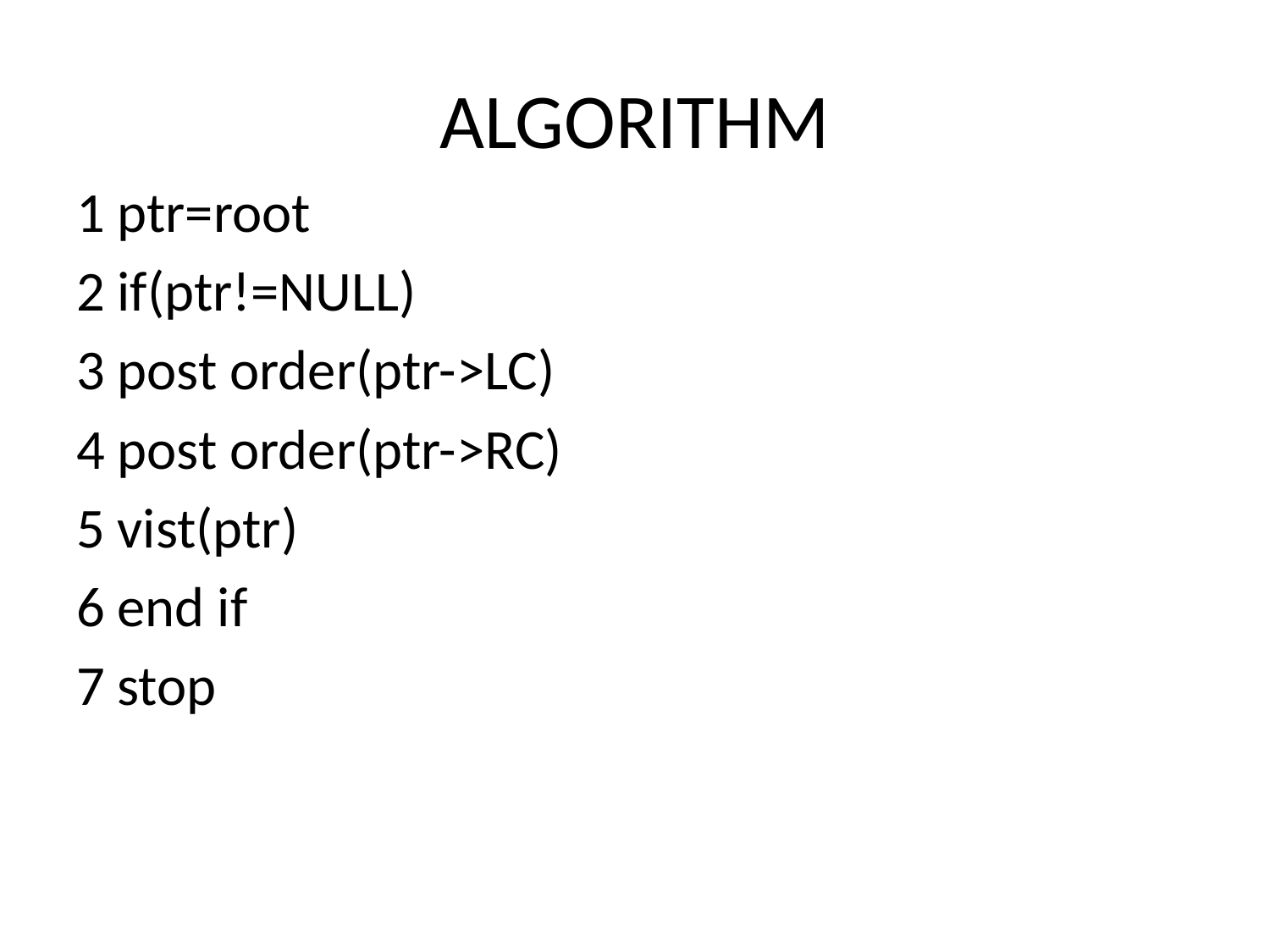

# ALGORITHM
1 ptr=root
2 if(ptr!=NULL)
3 post order(ptr->LC)
4 post order(ptr->RC)
5 vist(ptr)
6 end if
7 stop